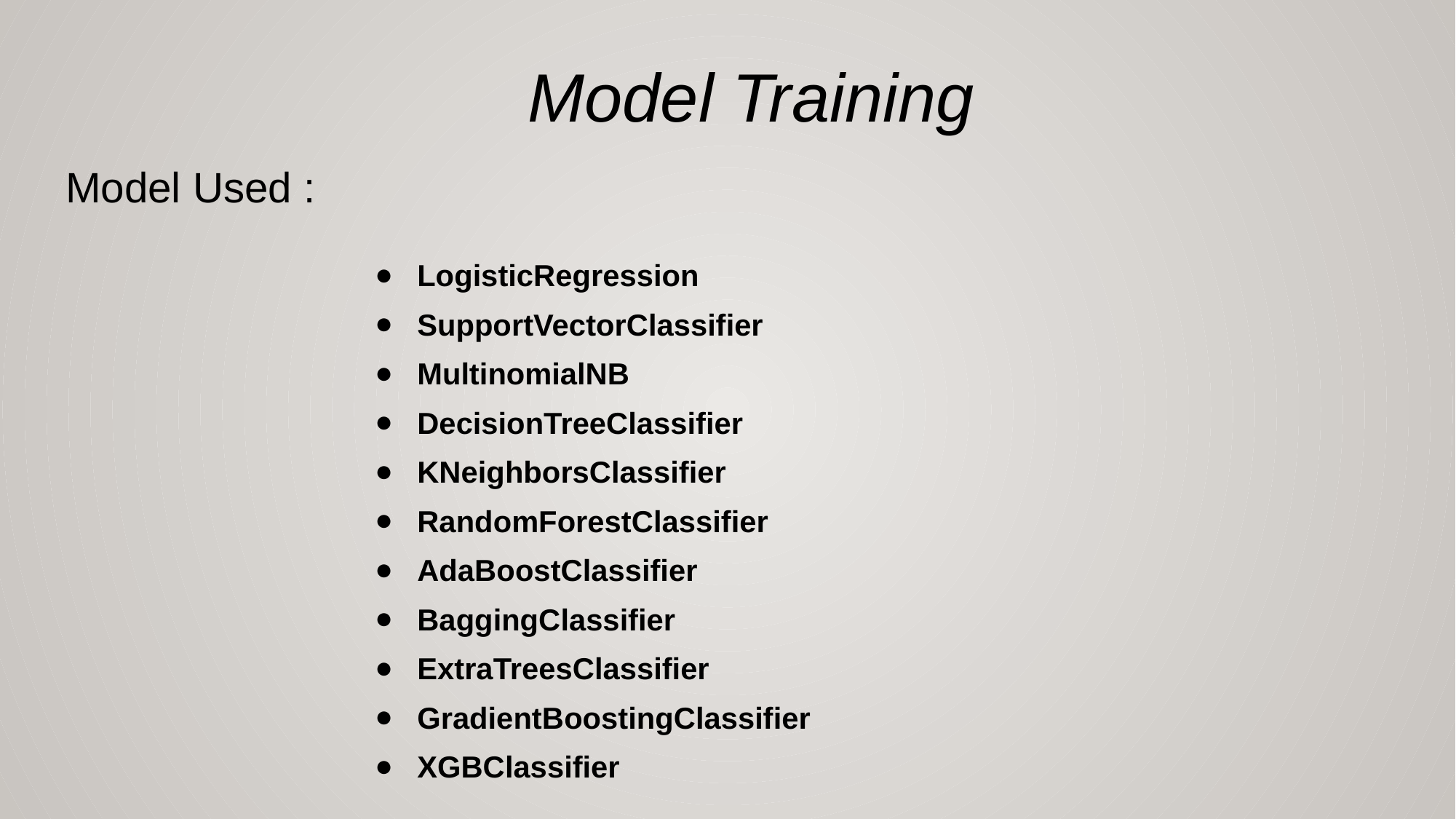

# Model Training
Model Used :
LogisticRegression
SupportVectorClassifier
MultinomialNB
DecisionTreeClassifier
KNeighborsClassifier
RandomForestClassifier
AdaBoostClassifier
BaggingClassifier
ExtraTreesClassifier
GradientBoostingClassifier
XGBClassifier